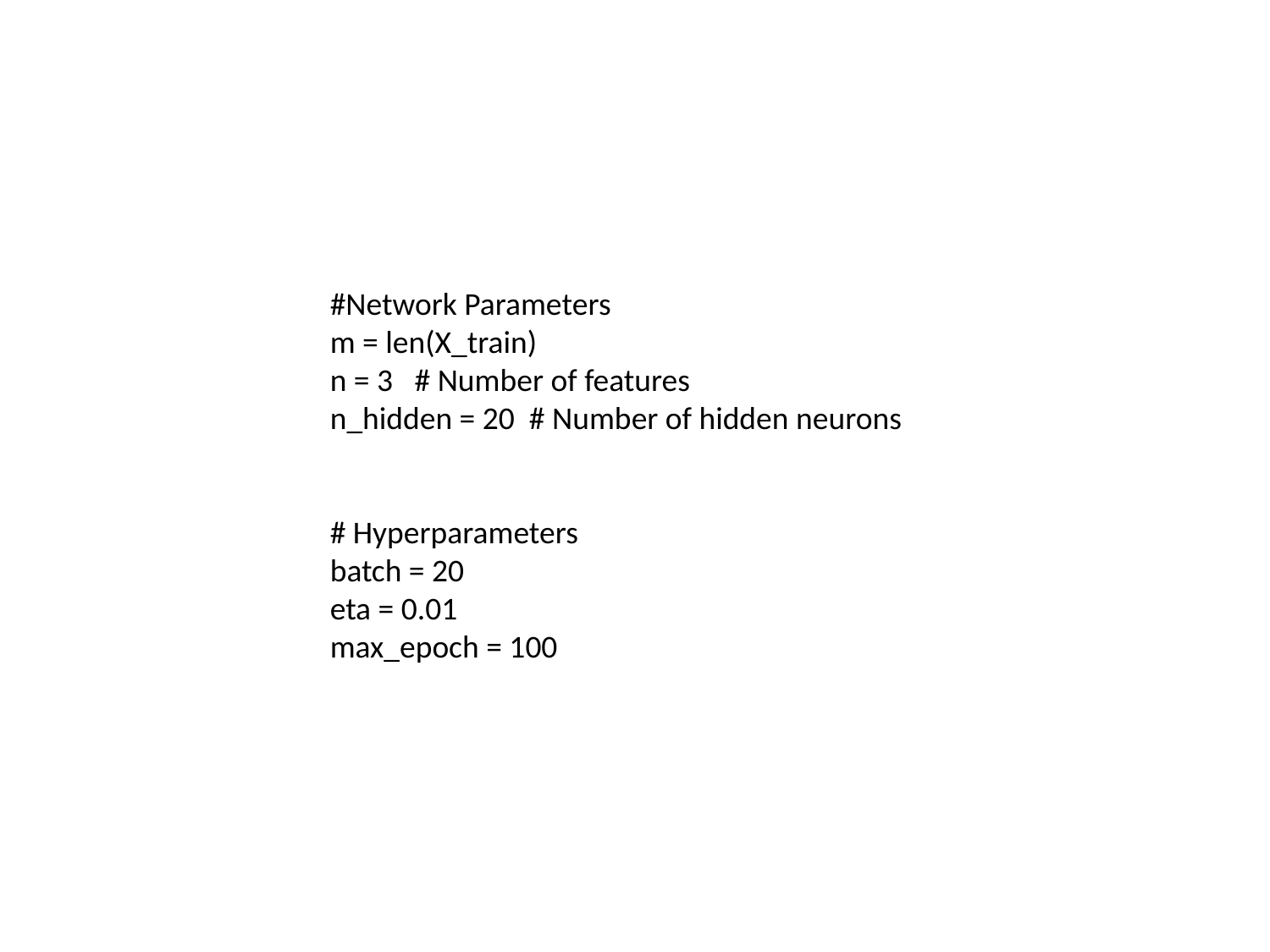

#Network Parameters
m = len(X_train)
n = 3   # Number of features
n_hidden = 20  # Number of hidden neurons

# Hyperparameters
batch = 20
eta = 0.01
max_epoch = 100